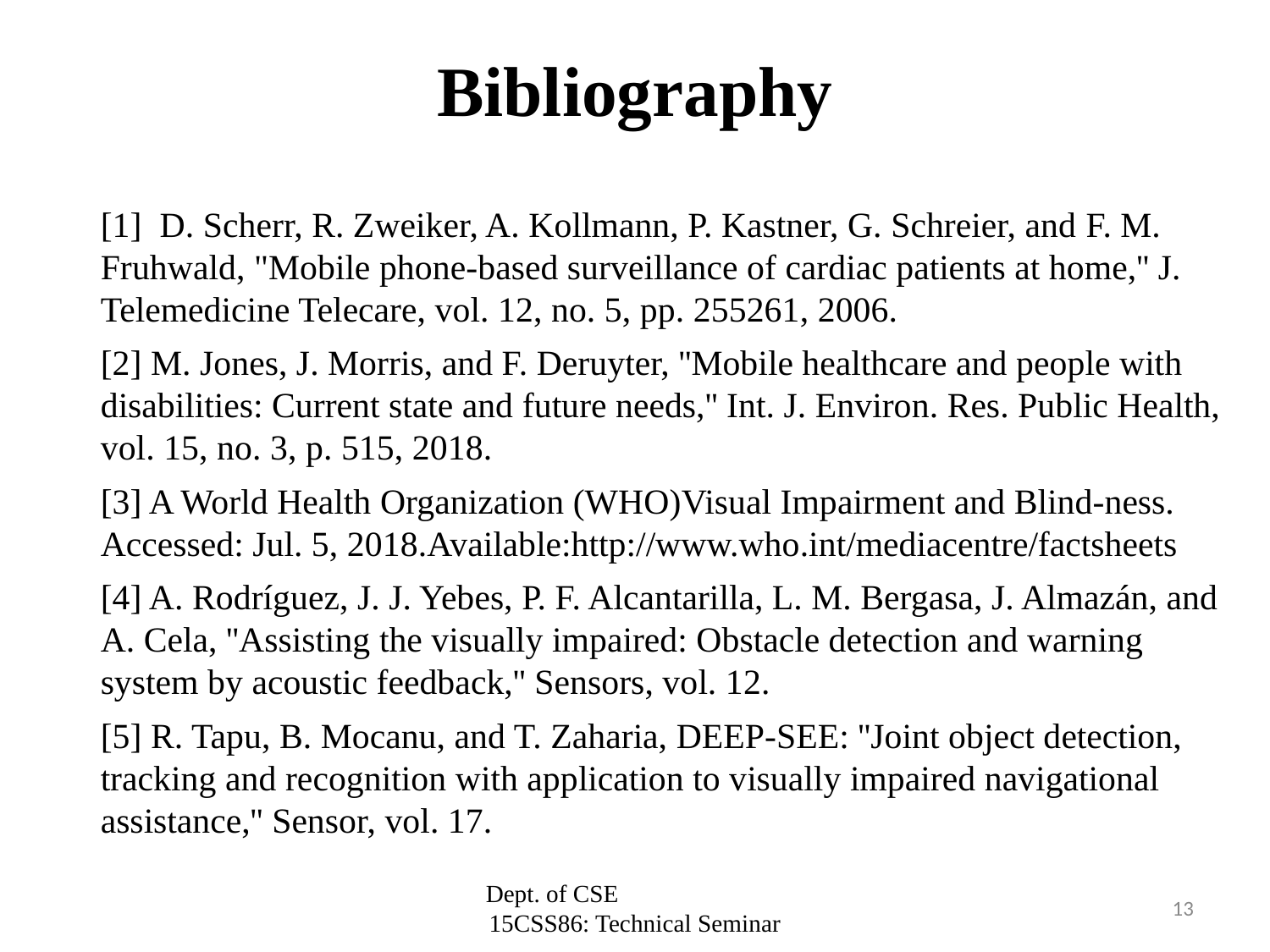

# Bibliography
[1]  D. Scherr, R. Zweiker, A. Kollmann, P. Kastner, G. Schreier, and F. M. Fruhwald, "Mobile phone-based surveillance of cardiac patients at home,'' J. Telemedicine Telecare, vol. 12, no. 5, pp. 255261, 2006.
[2] M. Jones, J. Morris, and F. Deruyter, ''Mobile healthcare and people with disabilities: Current state and future needs,'' Int. J. Environ. Res. Public Health, vol. 15, no. 3, p. 515, 2018.
[3] A World Health Organization (WHO)Visual Impairment and Blind-ness. Accessed: Jul. 5, 2018.Available:http://www.who.int/mediacentre/factsheets
[4] A. Rodríguez, J. J. Yebes, P. F. Alcantarilla, L. M. Bergasa, J. Almazán, and A. Cela, ''Assisting the visually impaired: Obstacle detection and warning system by acoustic feedback,'' Sensors, vol. 12.
[5] R. Tapu, B. Mocanu, and T. Zaharia, DEEP-SEE: ''Joint object detection, tracking and recognition with application to visually impaired navigational assistance,'' Sensor, vol. 17.
Dept. of CSE                            15CSS86: Technical Seminar
13